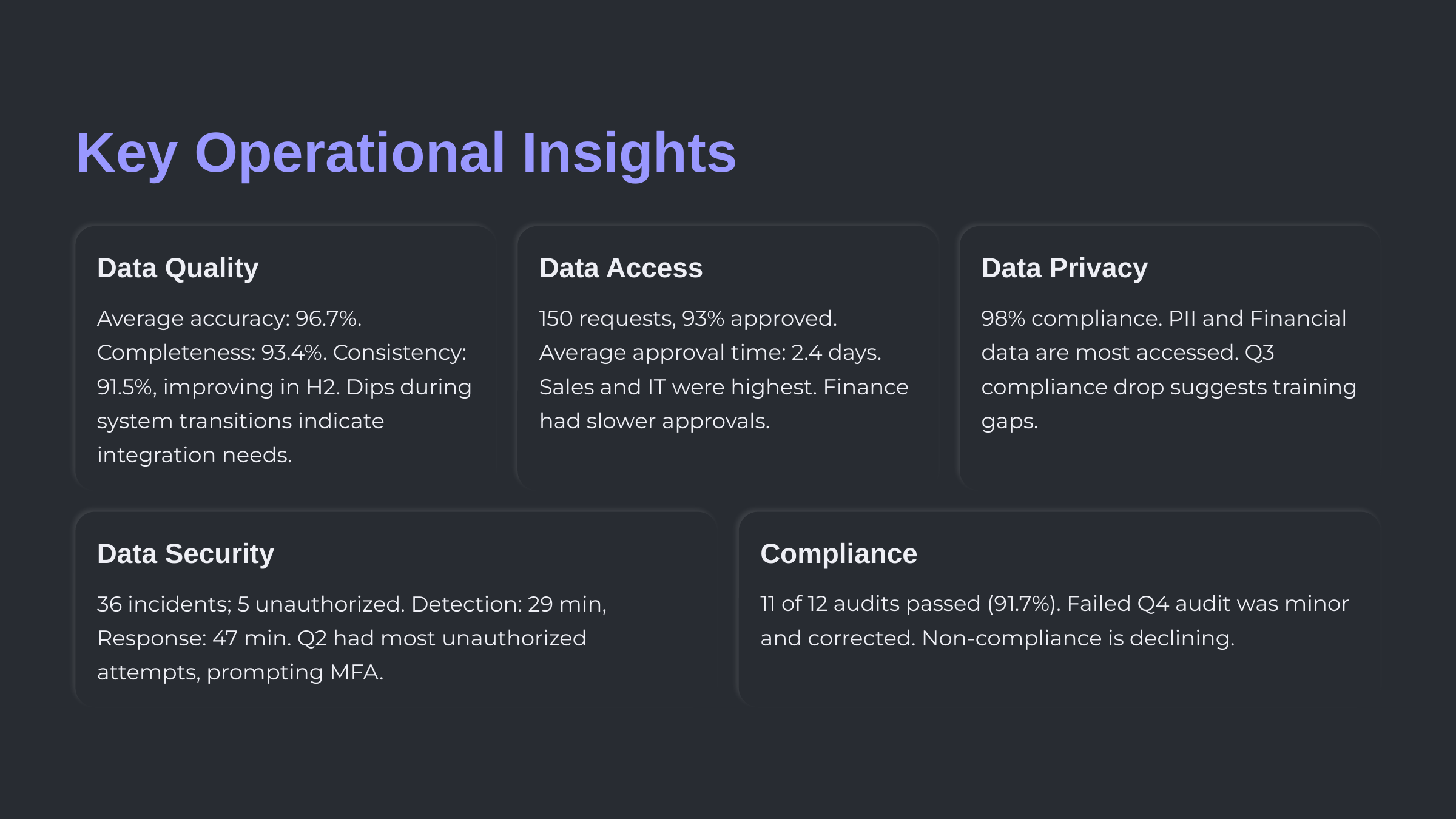

Key Operational Insights

Data Quality
Data Access
Data Privacy
Average accuracy: 96.7%. Completeness: 93.4%. Consistency: 91.5%, improving in H2. Dips during system transitions indicate integration needs.
150 requests, 93% approved. Average approval time: 2.4 days. Sales and IT were highest. Finance had slower approvals.
98% compliance. PII and Financial data are most accessed. Q3 compliance drop suggests training gaps.

Data Security
Compliance
36 incidents; 5 unauthorized. Detection: 29 min, Response: 47 min. Q2 had most unauthorized attempts, prompting MFA.
11 of 12 audits passed (91.7%). Failed Q4 audit was minor and corrected. Non-compliance is declining.